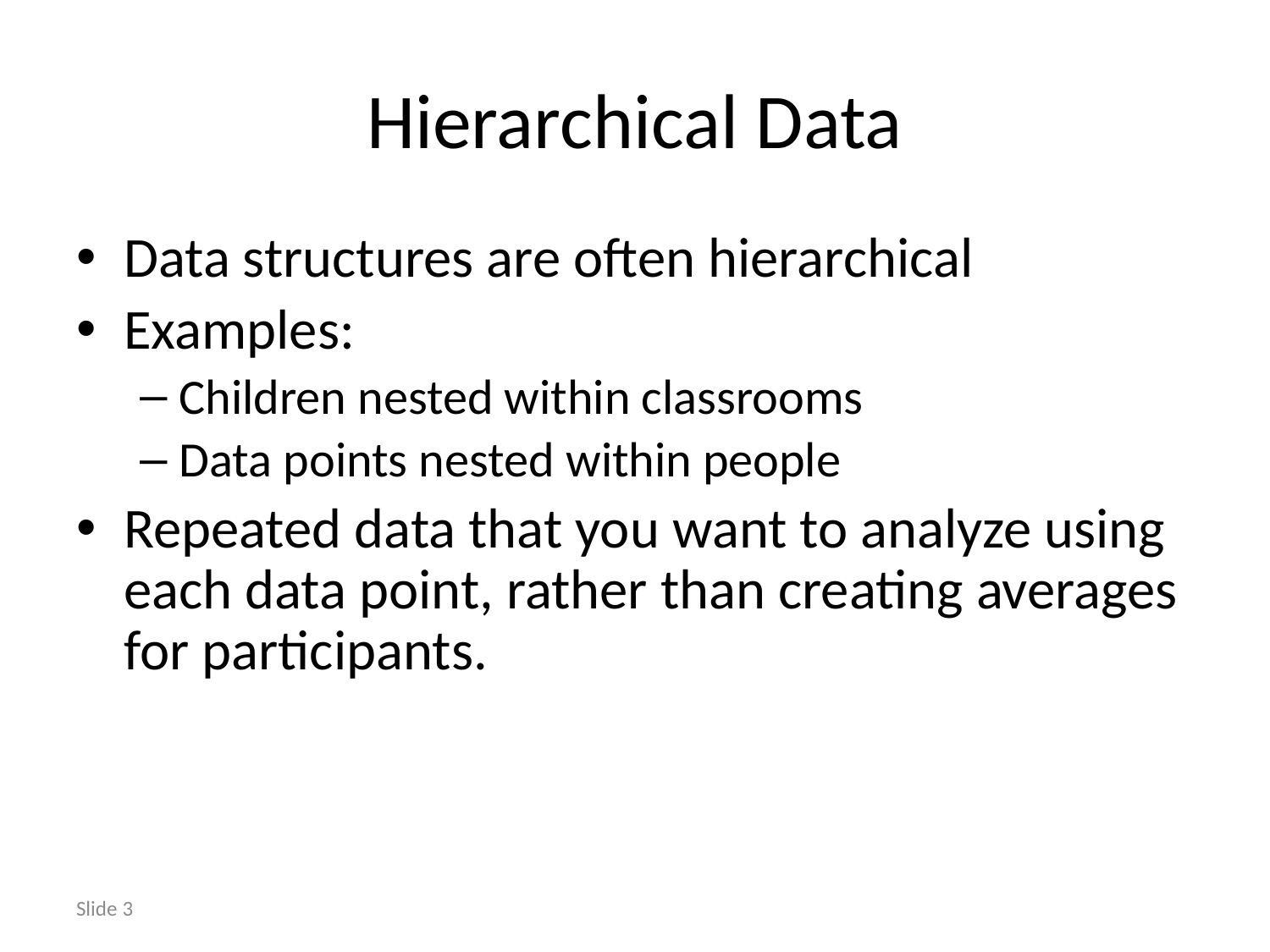

# Hierarchical Data
Data structures are often hierarchical
Examples:
Children nested within classrooms
Data points nested within people
Repeated data that you want to analyze using each data point, rather than creating averages for participants.
Slide 3